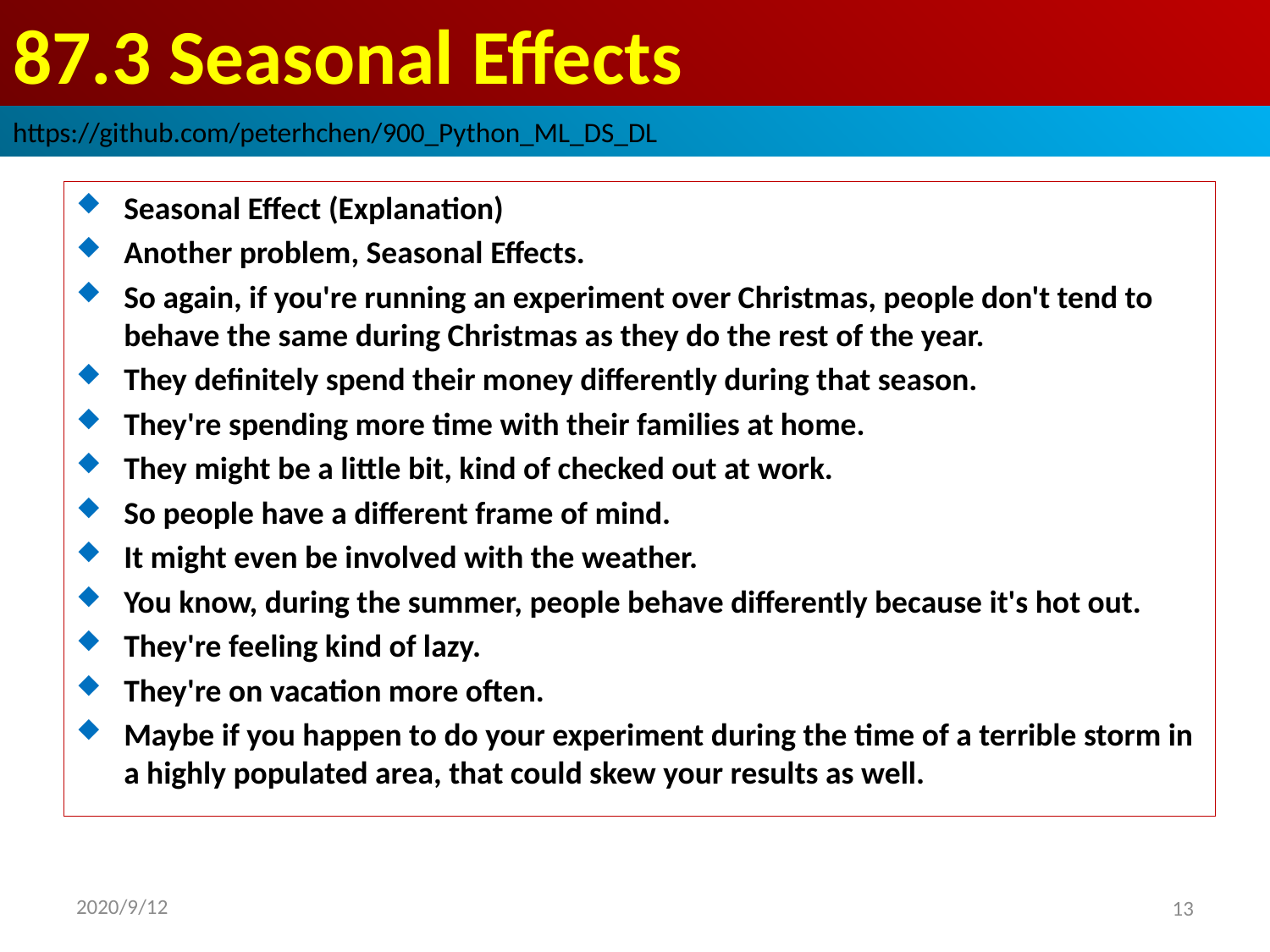

# 87.3 Seasonal Effects
https://github.com/peterhchen/900_Python_ML_DS_DL
Seasonal Effect (Explanation)
Another problem, Seasonal Effects.
So again, if you're running an experiment over Christmas, people don't tend to behave the same during Christmas as they do the rest of the year.
They definitely spend their money differently during that season.
They're spending more time with their families at home.
They might be a little bit, kind of checked out at work.
So people have a different frame of mind.
It might even be involved with the weather.
You know, during the summer, people behave differently because it's hot out.
They're feeling kind of lazy.
They're on vacation more often.
Maybe if you happen to do your experiment during the time of a terrible storm in a highly populated area, that could skew your results as well.
2020/9/12
13